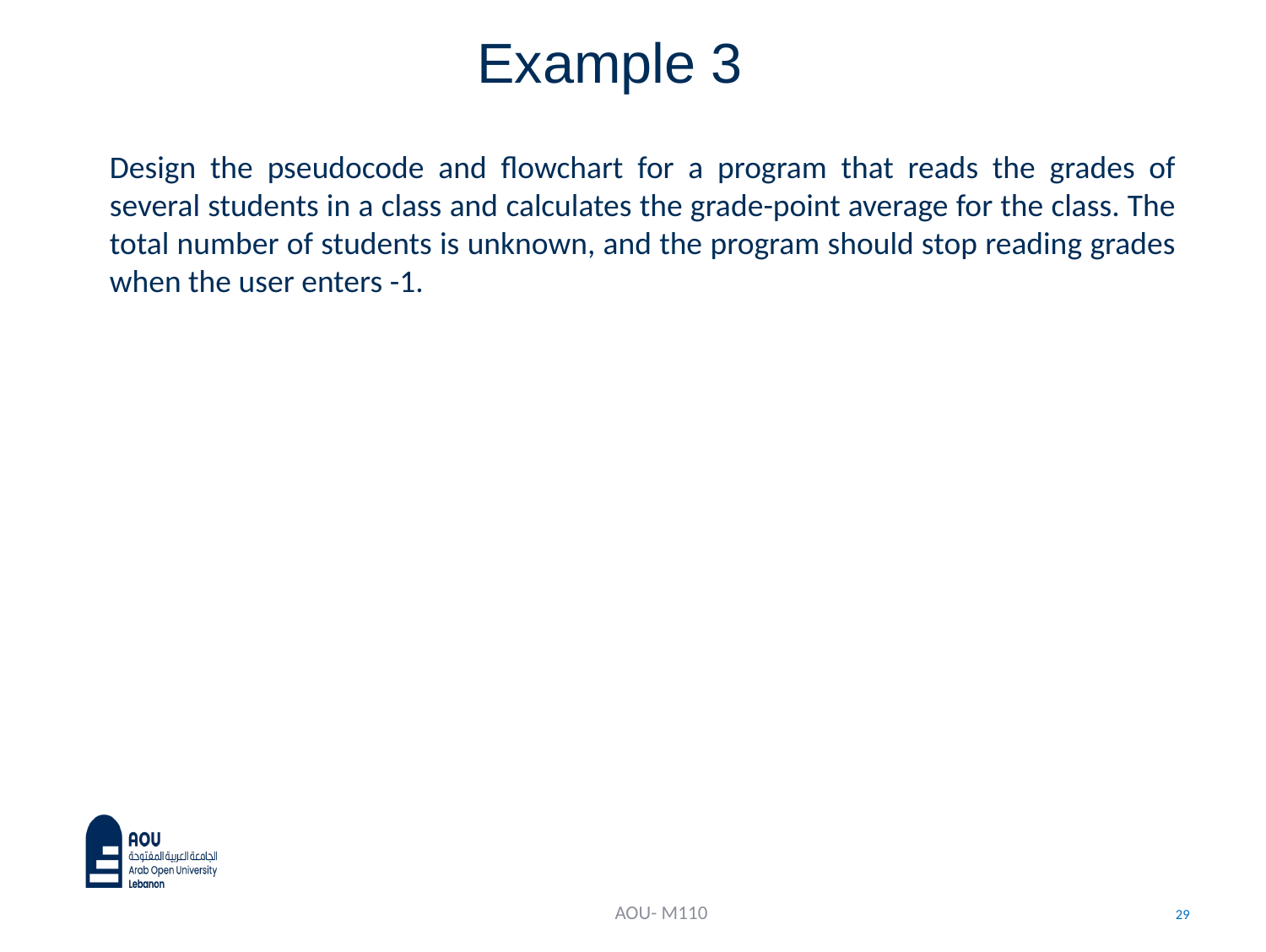

# Example 3
Design the pseudocode and flowchart for a program that reads the grades of several students in a class and calculates the grade-point average for the class. The total number of students is unknown, and the program should stop reading grades when the user enters -1.
AOU- M110
29